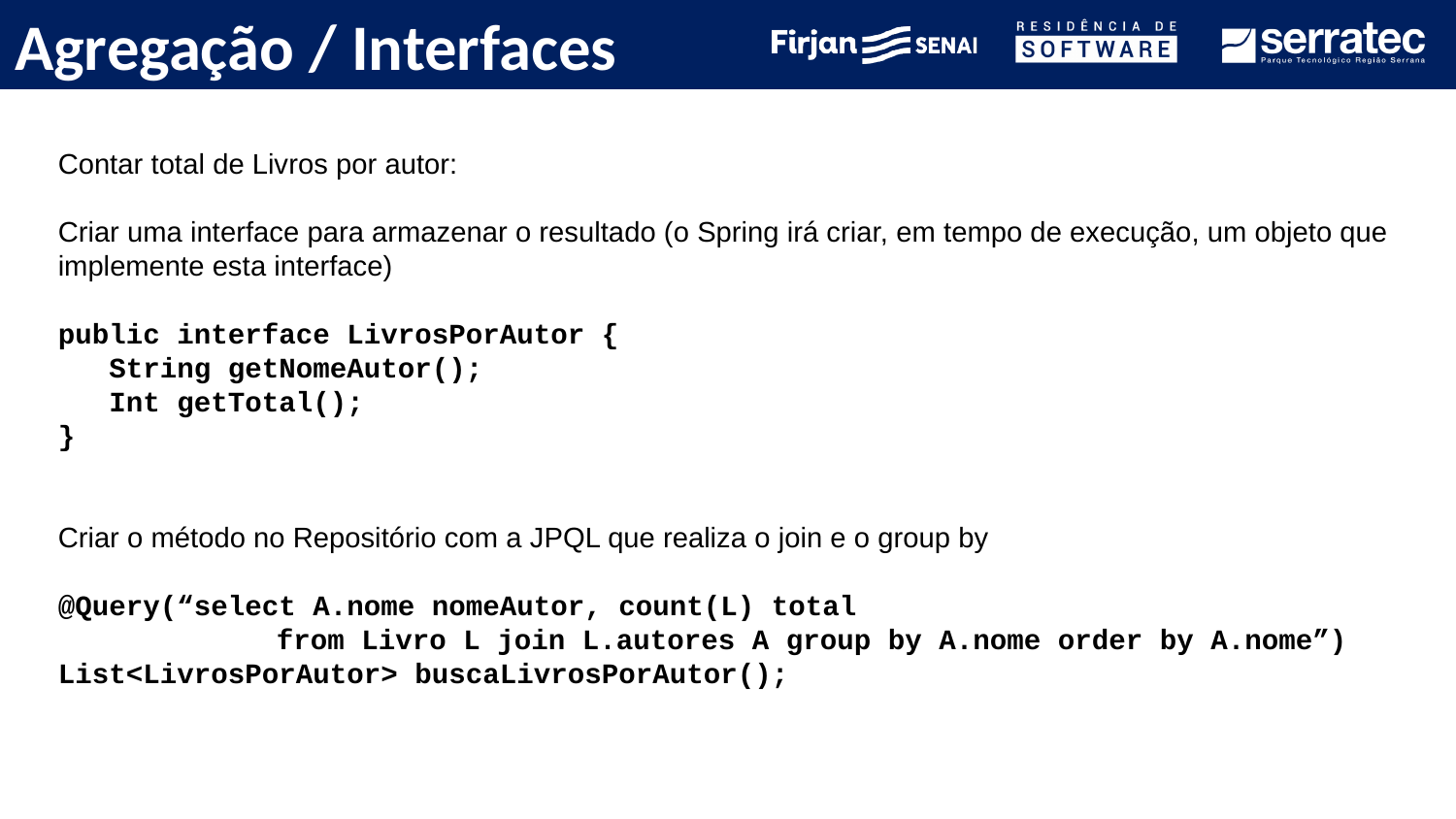

# Agregação / Interfaces
Contar total de Livros por autor:

Criar uma interface para armazenar o resultado (o Spring irá criar, em tempo de execução, um objeto que implemente esta interface)

public interface LivrosPorAutor {
   String getNomeAutor();
   Int getTotal();
}

Criar o método no Repositório com a JPQL que realiza o join e o group by

@Query(“select A.nome nomeAutor, count(L) total
from Livro L join L.autores A group by A.nome order by A.nome”)
List<LivrosPorAutor> buscaLivrosPorAutor();